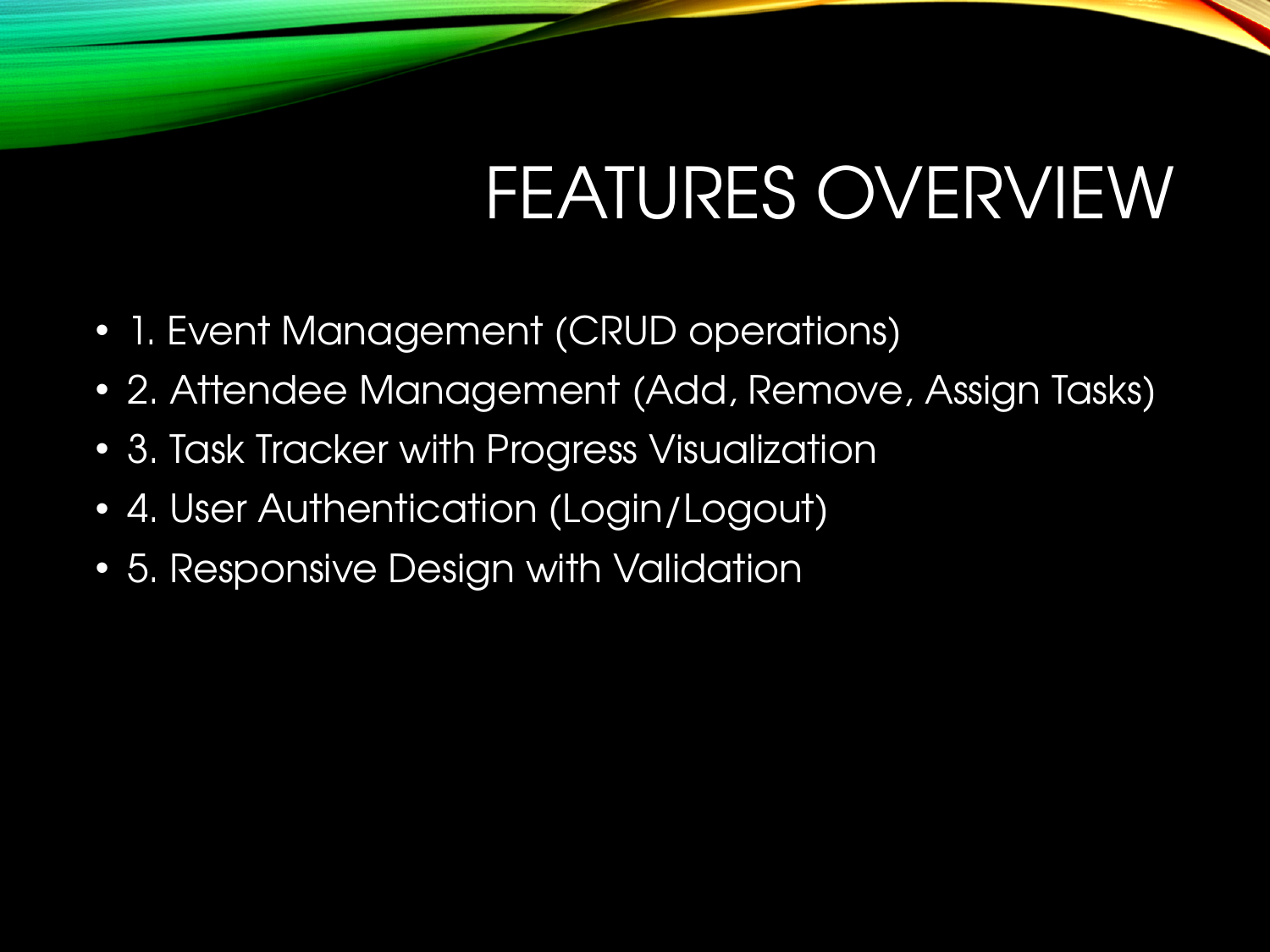

# Features Overview
1. Event Management (CRUD operations)
2. Attendee Management (Add, Remove, Assign Tasks)
3. Task Tracker with Progress Visualization
4. User Authentication (Login/Logout)
5. Responsive Design with Validation